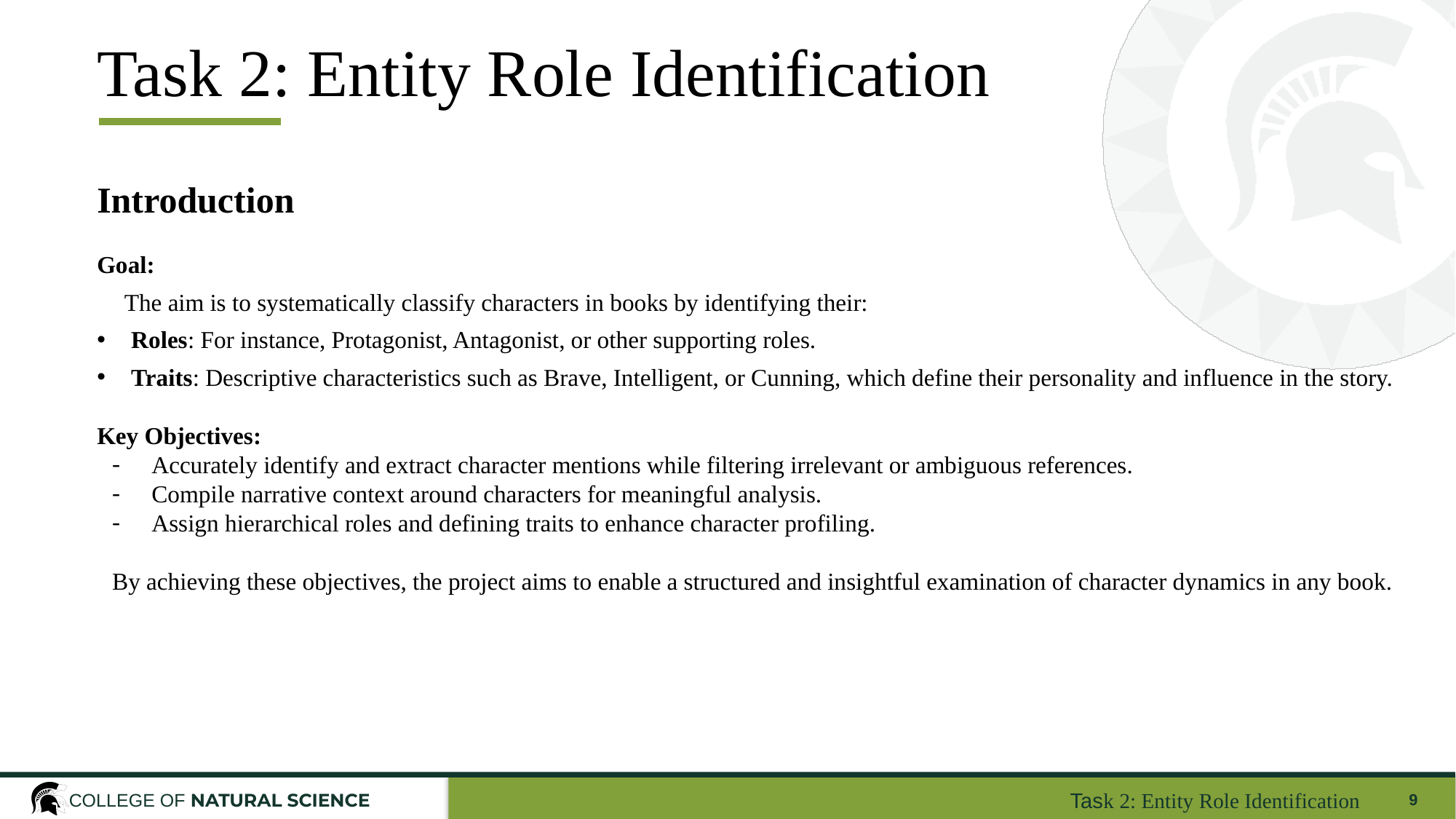

# Task 2: Entity Role Identification
Introduction

Goal:
The aim is to systematically classify characters in books by identifying their:
Roles: For instance, Protagonist, Antagonist, or other supporting roles.
Traits: Descriptive characteristics such as Brave, Intelligent, or Cunning, which define their personality and influence in the story.

Key Objectives:
Accurately identify and extract character mentions while filtering irrelevant or ambiguous references.
Compile narrative context around characters for meaningful analysis.
Assign hierarchical roles and defining traits to enhance character profiling.

By achieving these objectives, the project aims to enable a structured and insightful examination of character dynamics in any book.
Task 2: Entity Role Identification
9